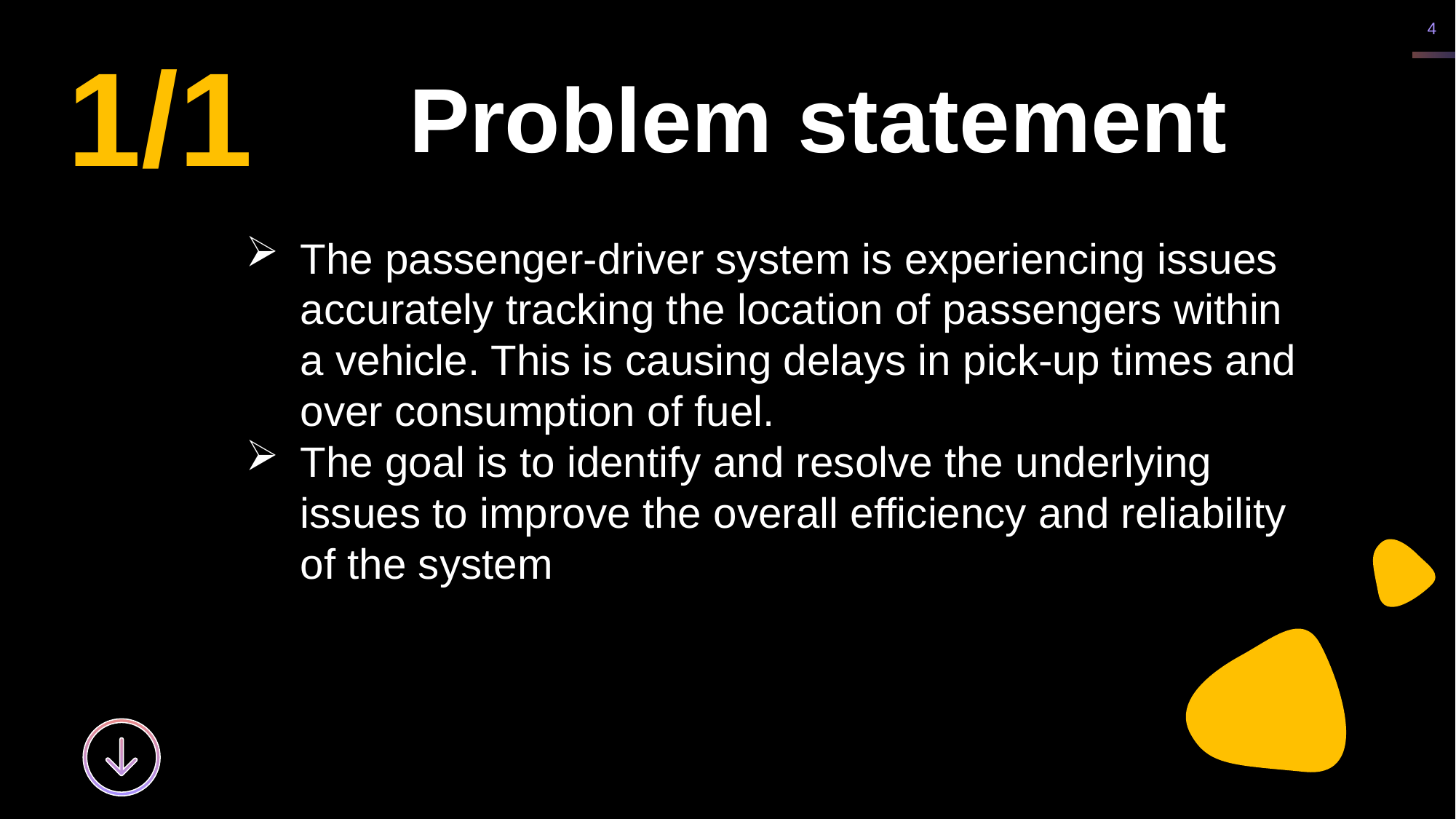

1/1
Problem statement
The passenger-driver system is experiencing issues accurately tracking the location of passengers within a vehicle. This is causing delays in pick-up times and over consumption of fuel.
The goal is to identify and resolve the underlying issues to improve the overall efficiency and reliability of the system